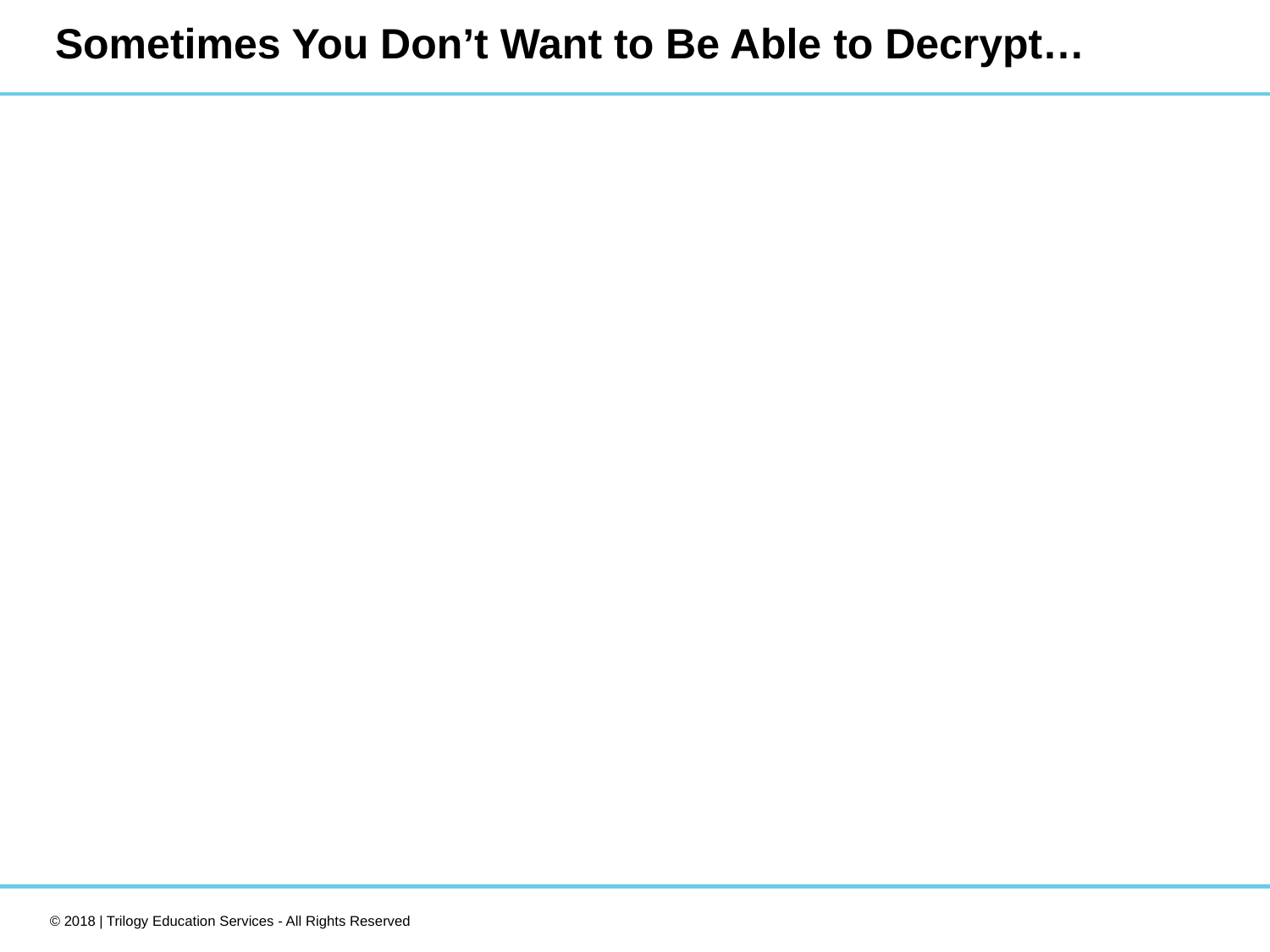

# Sometimes You Don’t Want to Be Able to Decrypt…